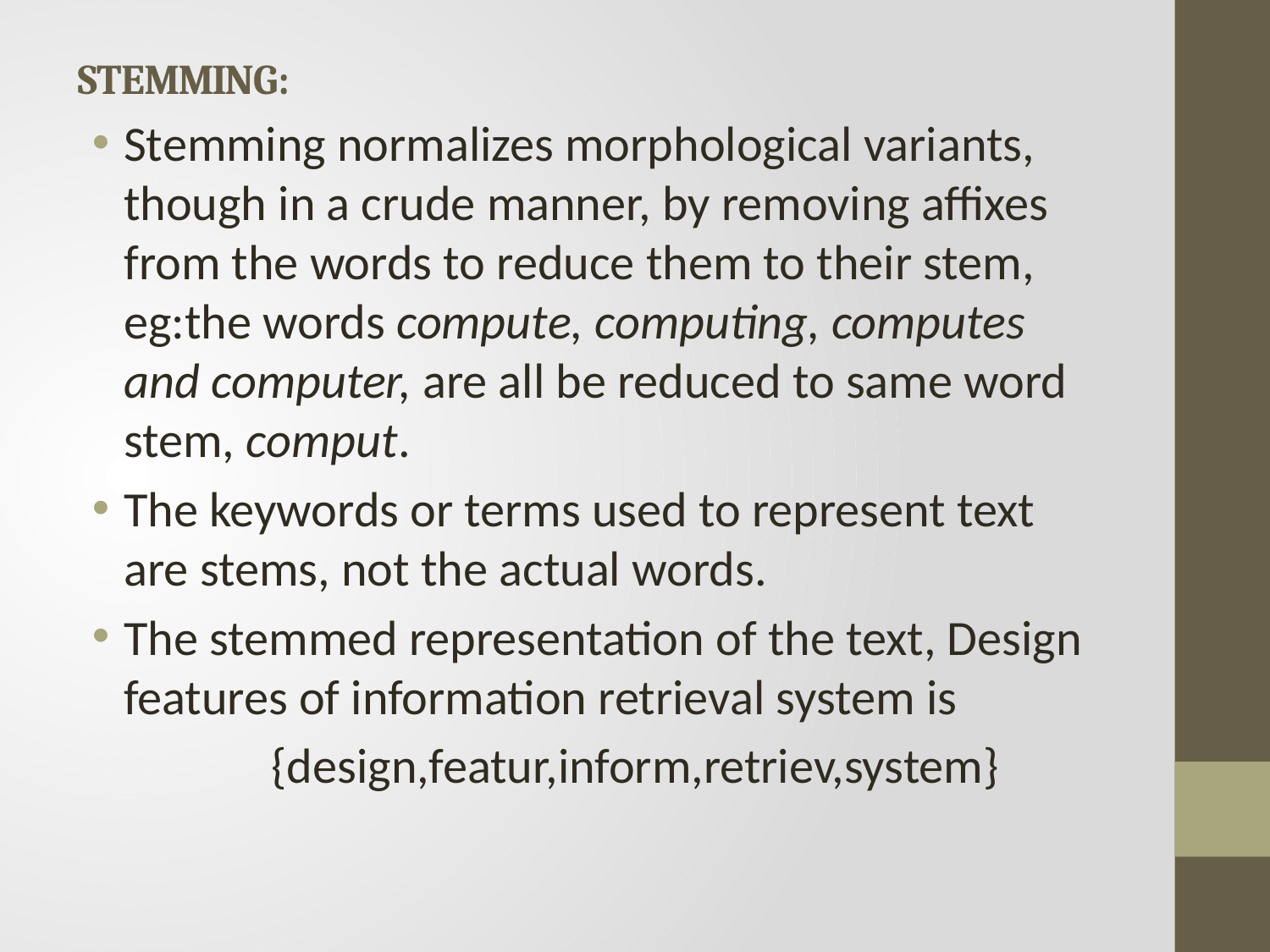

# STEMMING:
Stemming normalizes morphological variants, though in a crude manner, by removing affixes from the words to reduce them to their stem, eg:the words compute, computing, computes and computer, are all be reduced to same word stem, comput.
The keywords or terms used to represent text are stems, not the actual words.
The stemmed representation of the text, Design features of information retrieval system is
                {design,featur,inform,retriev,system}